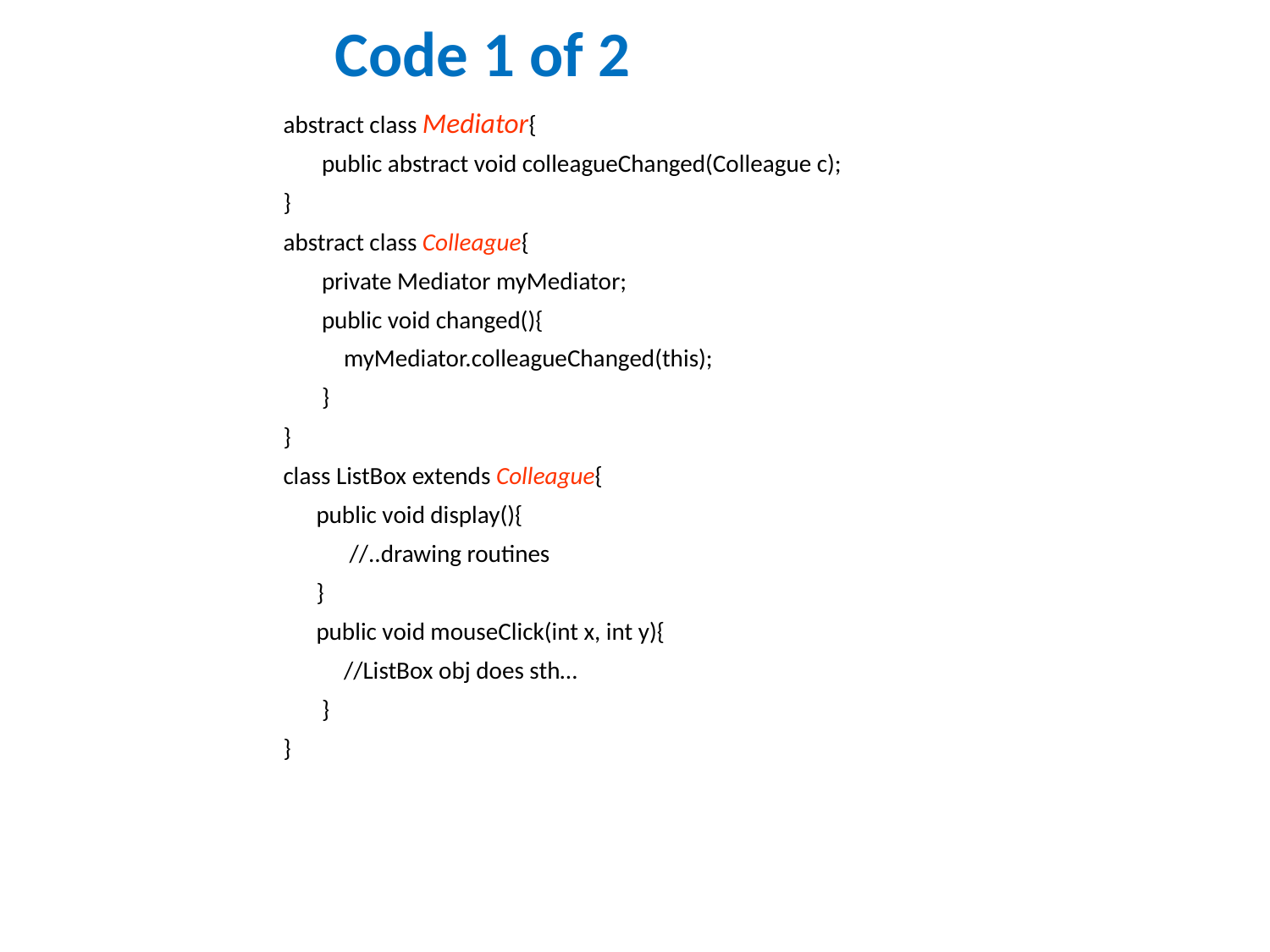

# Code 1 of 2
abstract class Mediator{
       public abstract void colleagueChanged(Colleague c);
}
abstract class Colleague{
       private Mediator myMediator;
       public void changed(){
           myMediator.colleagueChanged(this);
       }
}
class ListBox extends Colleague{
      public void display(){
            //..drawing routines
      }
      public void mouseClick(int x, int y){
           //ListBox obj does sth…
       }
}